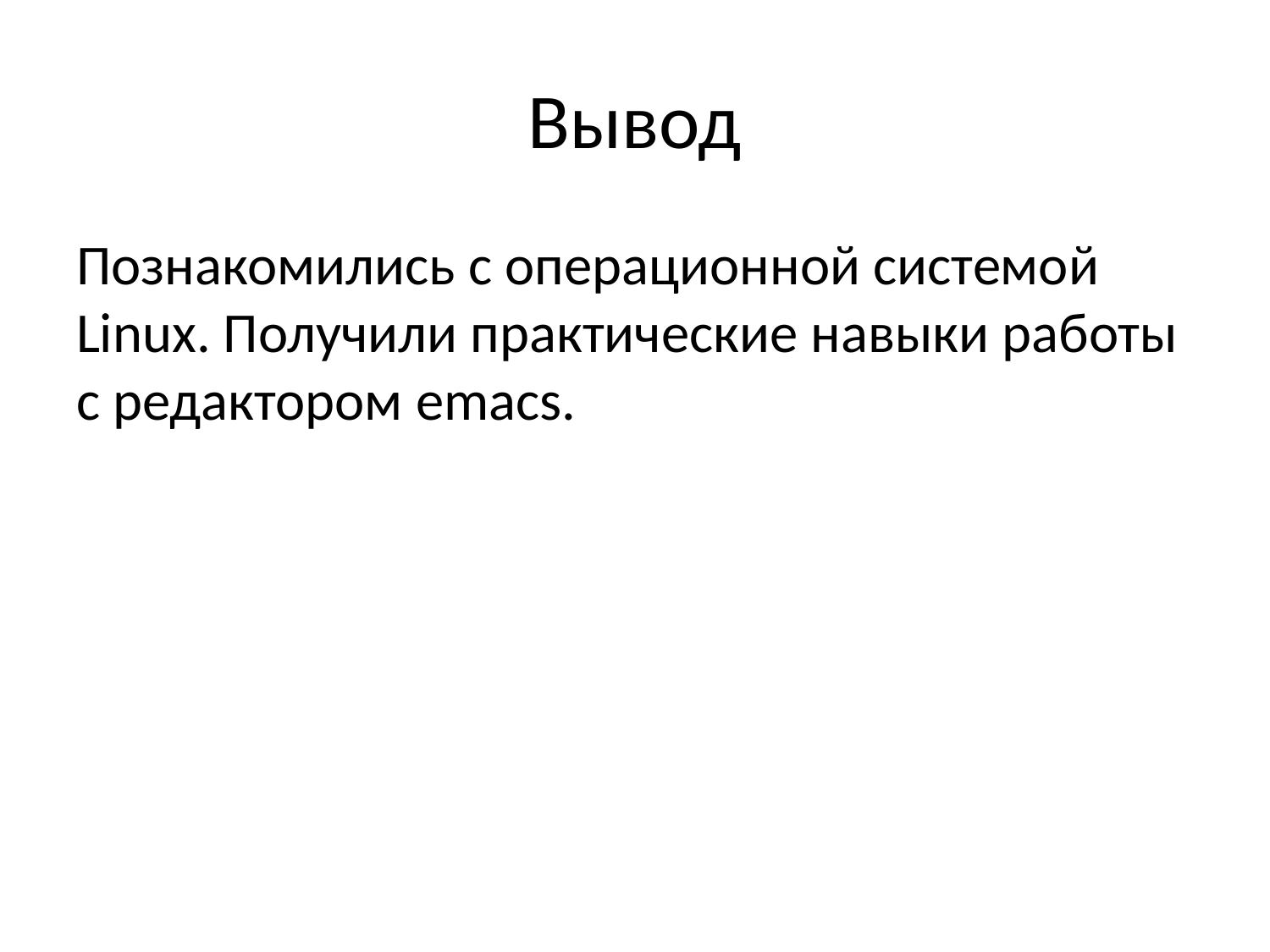

# Вывод
Познакомились с операционной системой Linux. Получили практические навыки работы с редактором emacs.